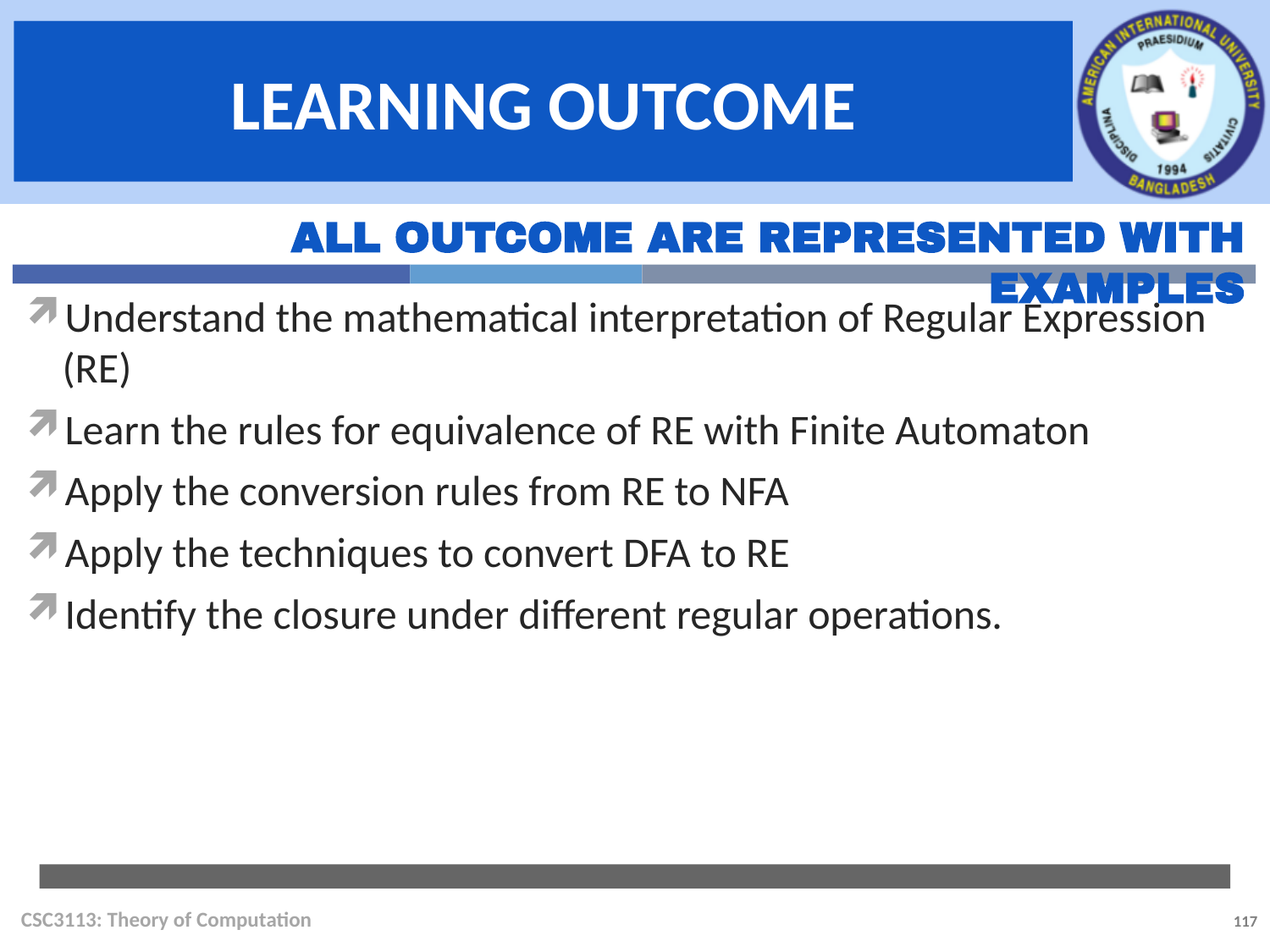

All outcome are represented with examples
Understand the mathematical interpretation of Regular Expression (RE)
Learn the rules for equivalence of RE with Finite Automaton
Apply the conversion rules from RE to NFA
Apply the techniques to convert DFA to RE
Identify the closure under different regular operations.

CSC3113: Theory of Computation